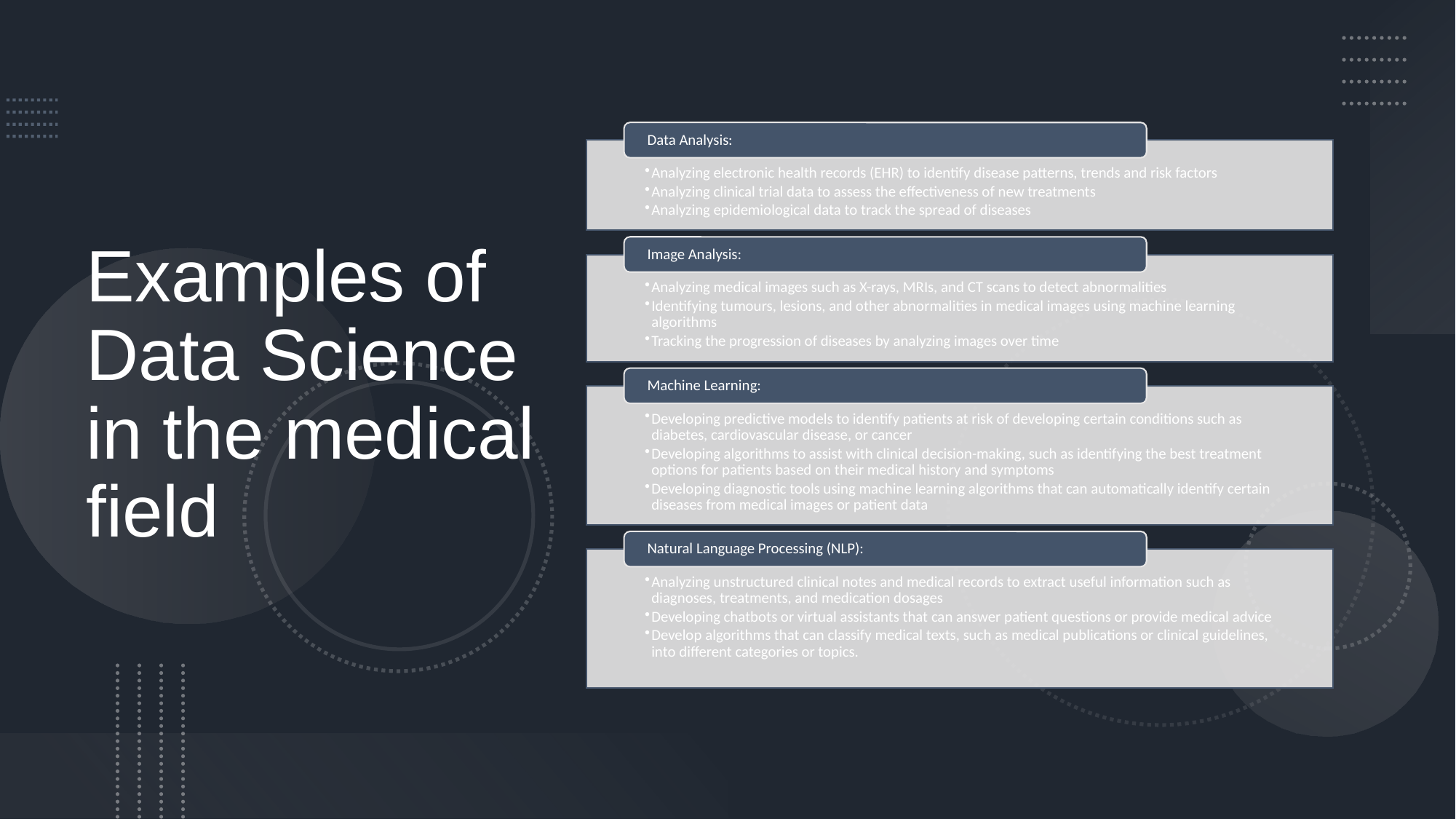

# Examples of Data Science in the medical field
Analyzing electronic health records (EHR) to identify disease patterns, trends and risk factors
Analyzing clinical trial data to assess the effectiveness of new treatments
Analyzing epidemiological data to track the spread of diseases
Data Analysis:
Analyzing medical images such as X-rays, MRIs, and CT scans to detect abnormalities
Identifying tumours, lesions, and other abnormalities in medical images using machine learning algorithms
Tracking the progression of diseases by analyzing images over time
Image Analysis:
Developing predictive models to identify patients at risk of developing certain conditions such as diabetes, cardiovascular disease, or cancer
Developing algorithms to assist with clinical decision-making, such as identifying the best treatment options for patients based on their medical history and symptoms
Developing diagnostic tools using machine learning algorithms that can automatically identify certain diseases from medical images or patient data
Machine Learning:
Analyzing unstructured clinical notes and medical records to extract useful information such as diagnoses, treatments, and medication dosages
Developing chatbots or virtual assistants that can answer patient questions or provide medical advice
Develop algorithms that can classify medical texts, such as medical publications or clinical guidelines, into different categories or topics.
Natural Language Processing (NLP):